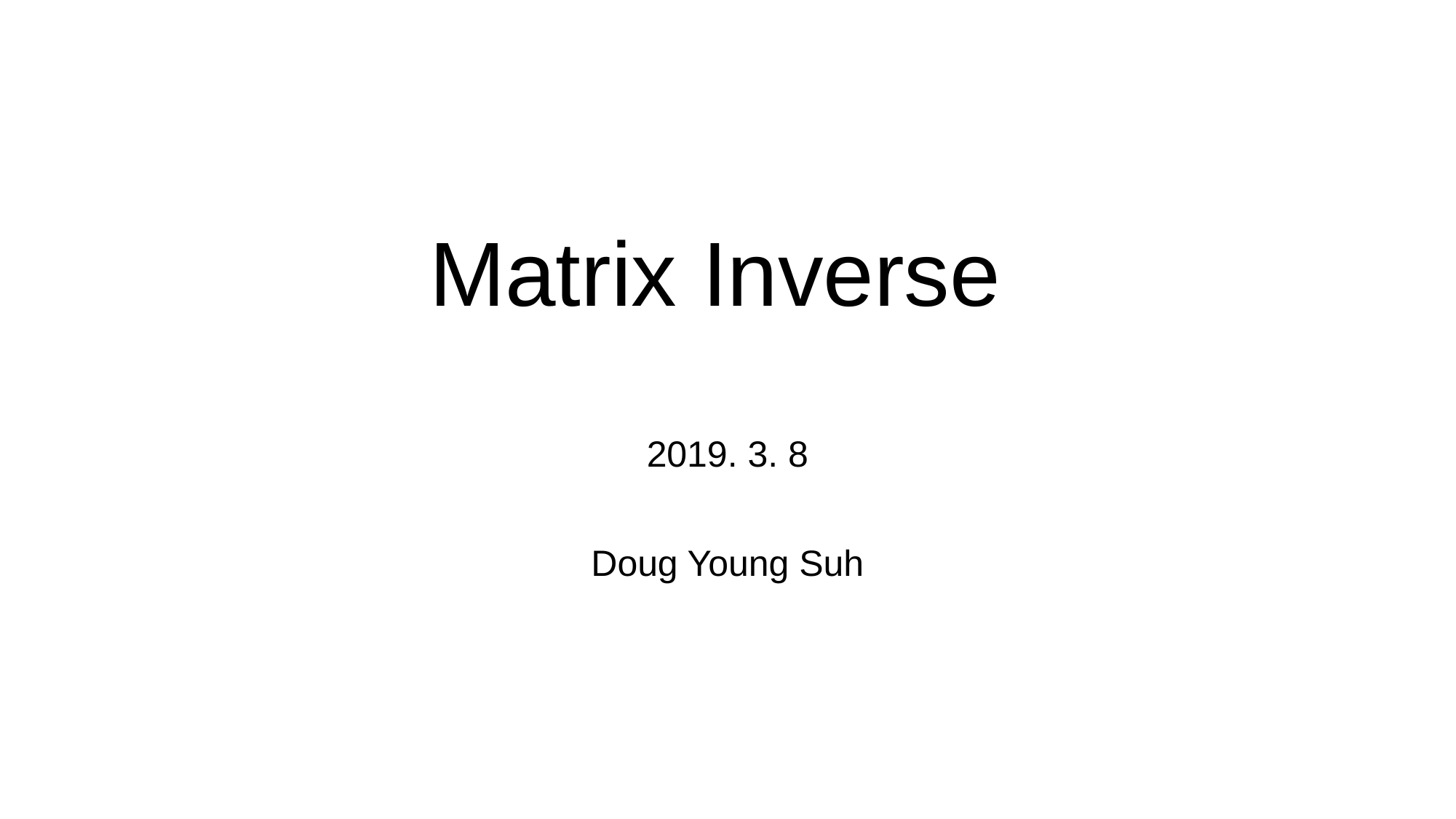

# Matrix Inverse
2019. 3. 8

Doug Young Suh